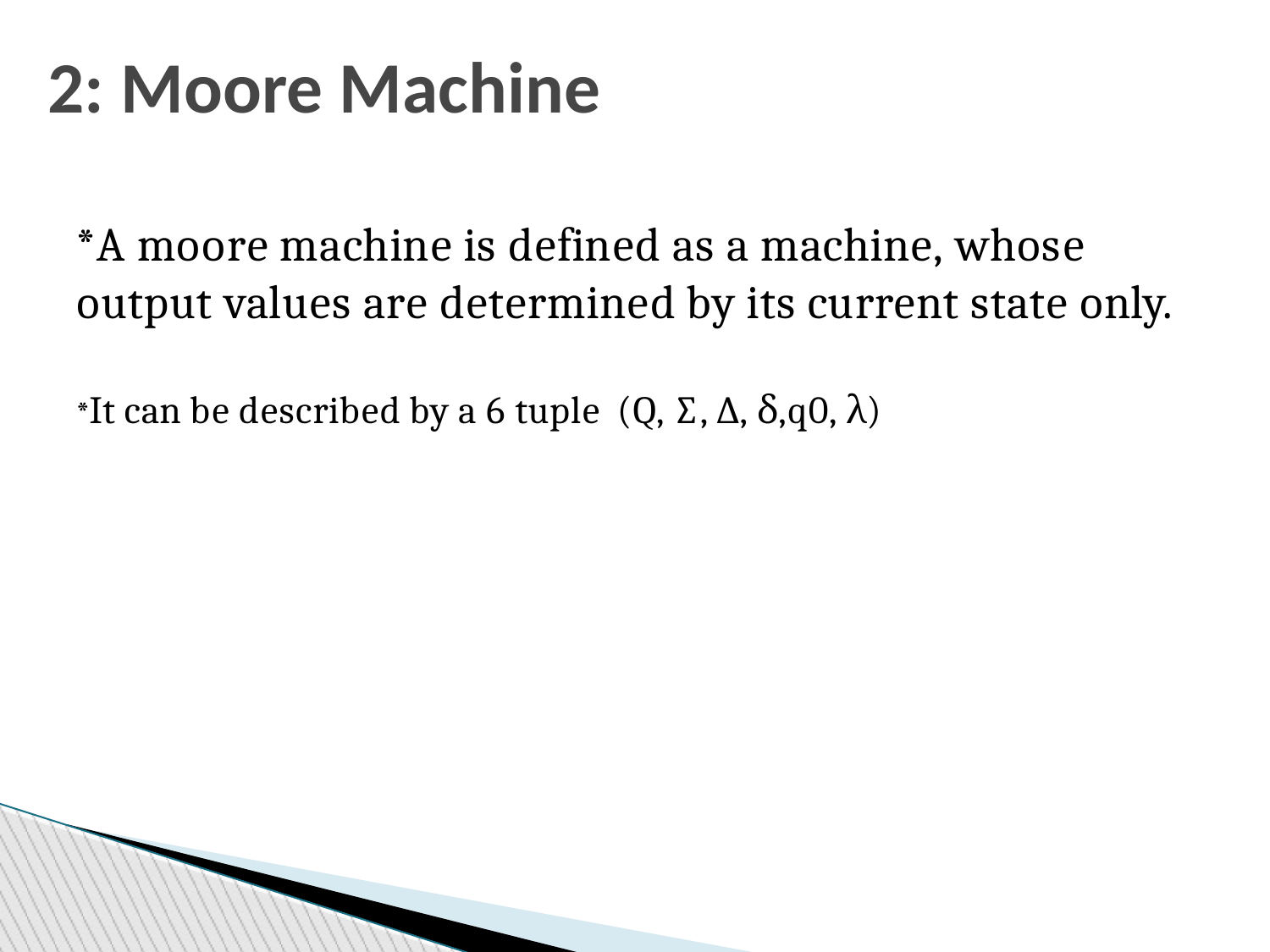

2: Moore Machine

*A moore machine is defined as a machine, whose output values are determined by its current state only.

*It can be described by a 6 tuple  (Q, ∑, ∆, δ,q0, λ)